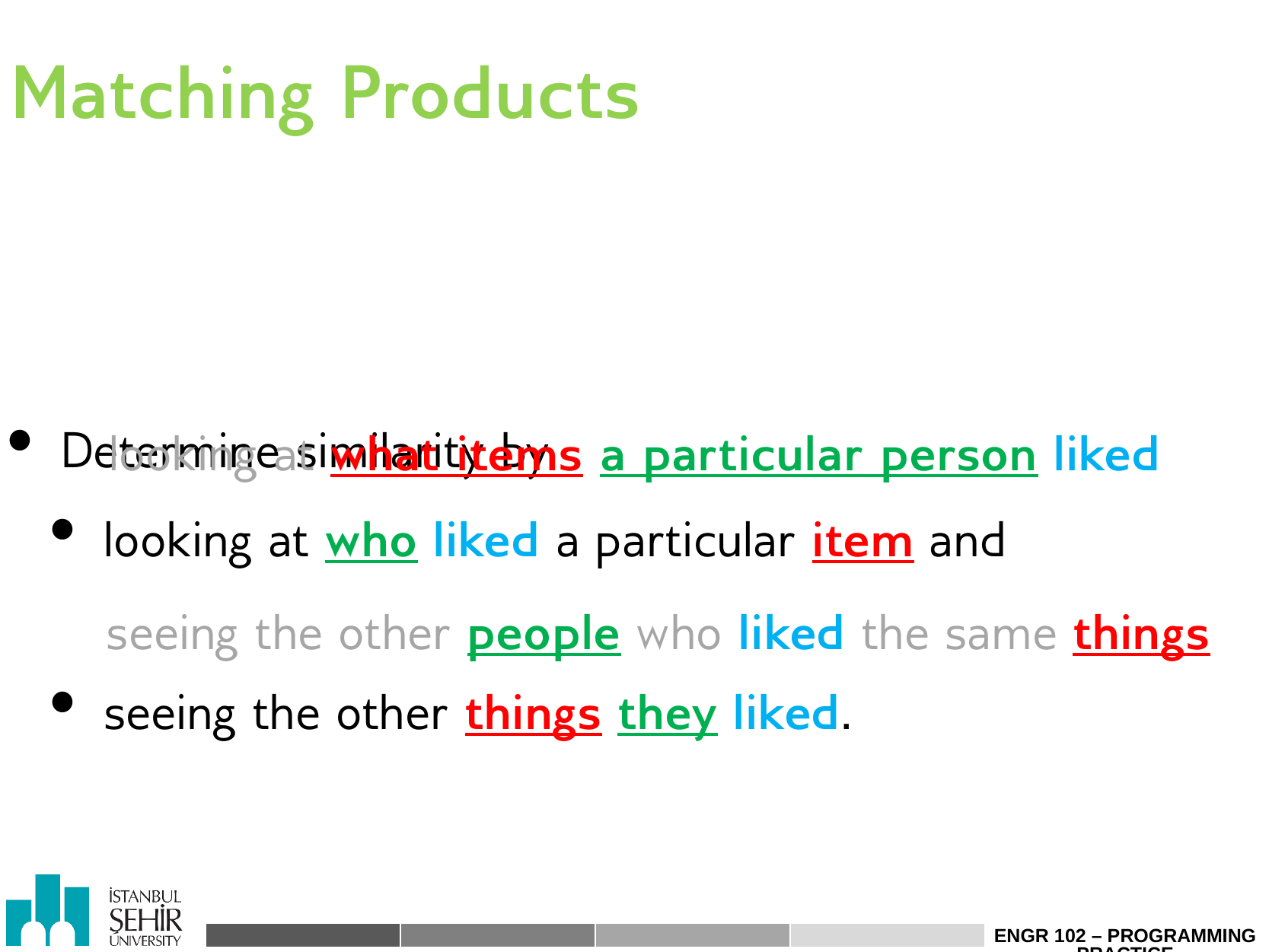

# Matching Products

    looking at what items a particular person liked
 seeing the other people who liked the same things
Determine similarity by
looking at who liked a particular item and

seeing the other things they liked.